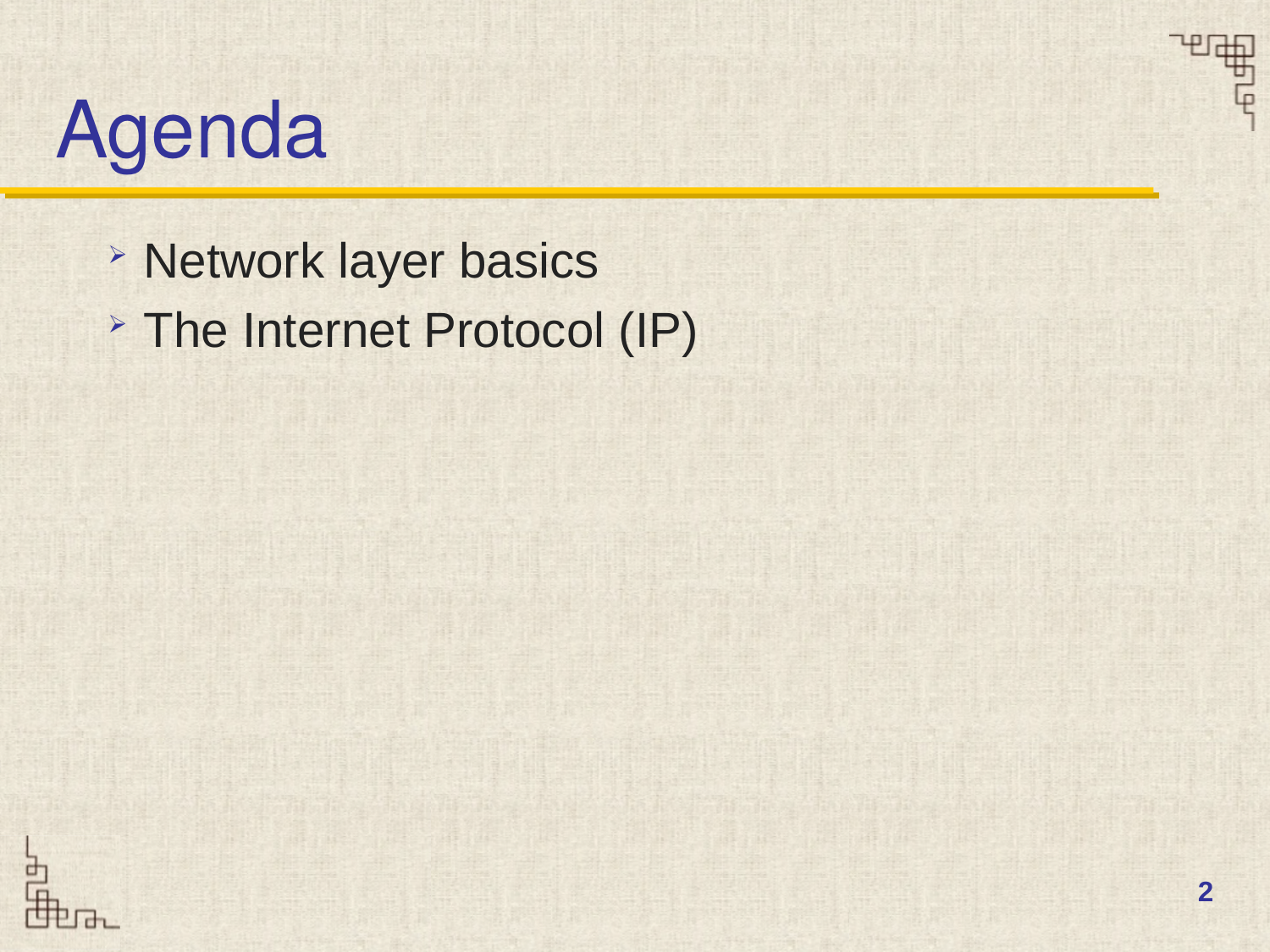

# Agenda
Network layer basics
The Internet Protocol (IP)
2